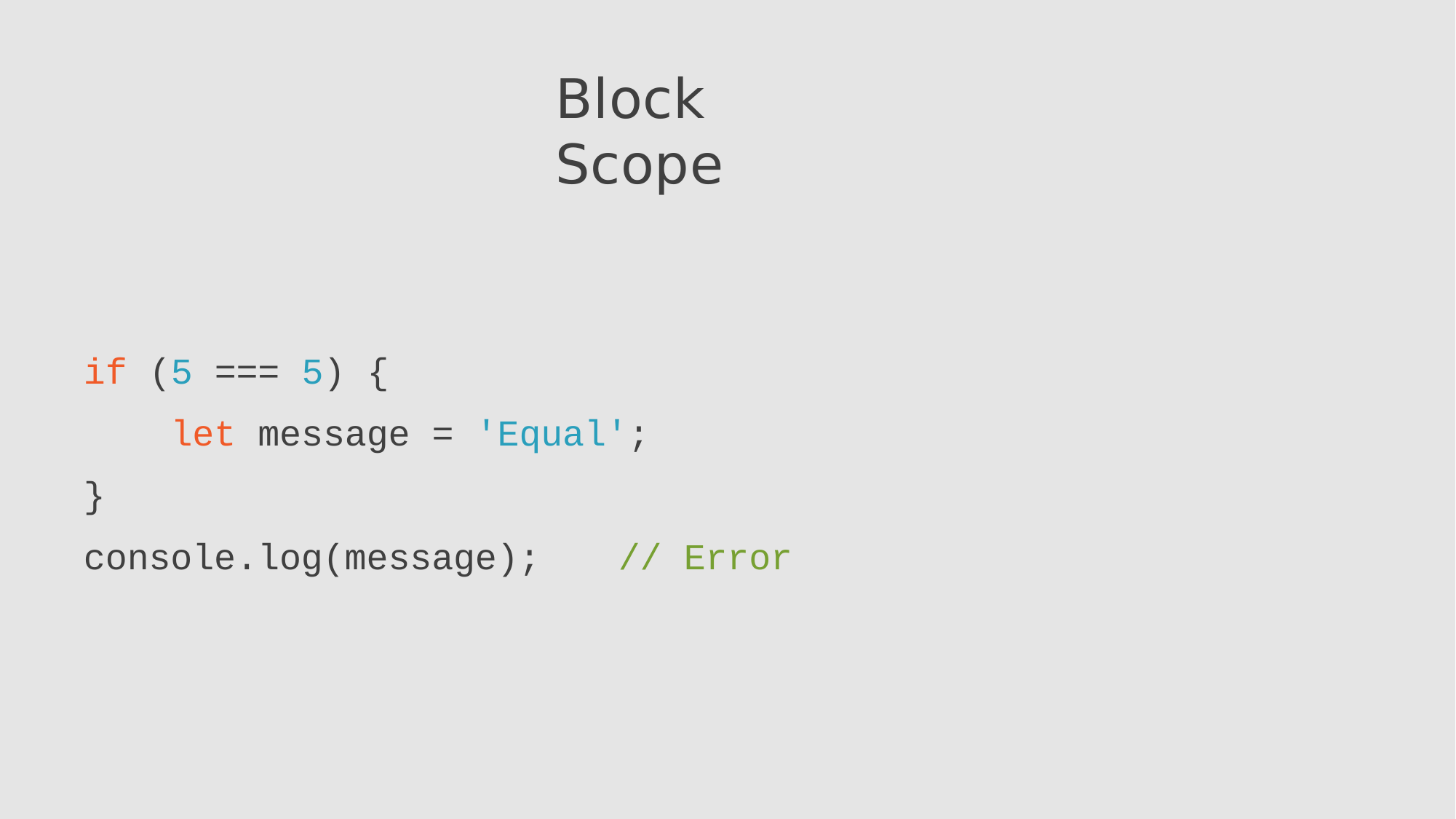

# Block Scope
if (5 === 5) {
let message = 'Equal';
}
console.log(message);	// Error
8